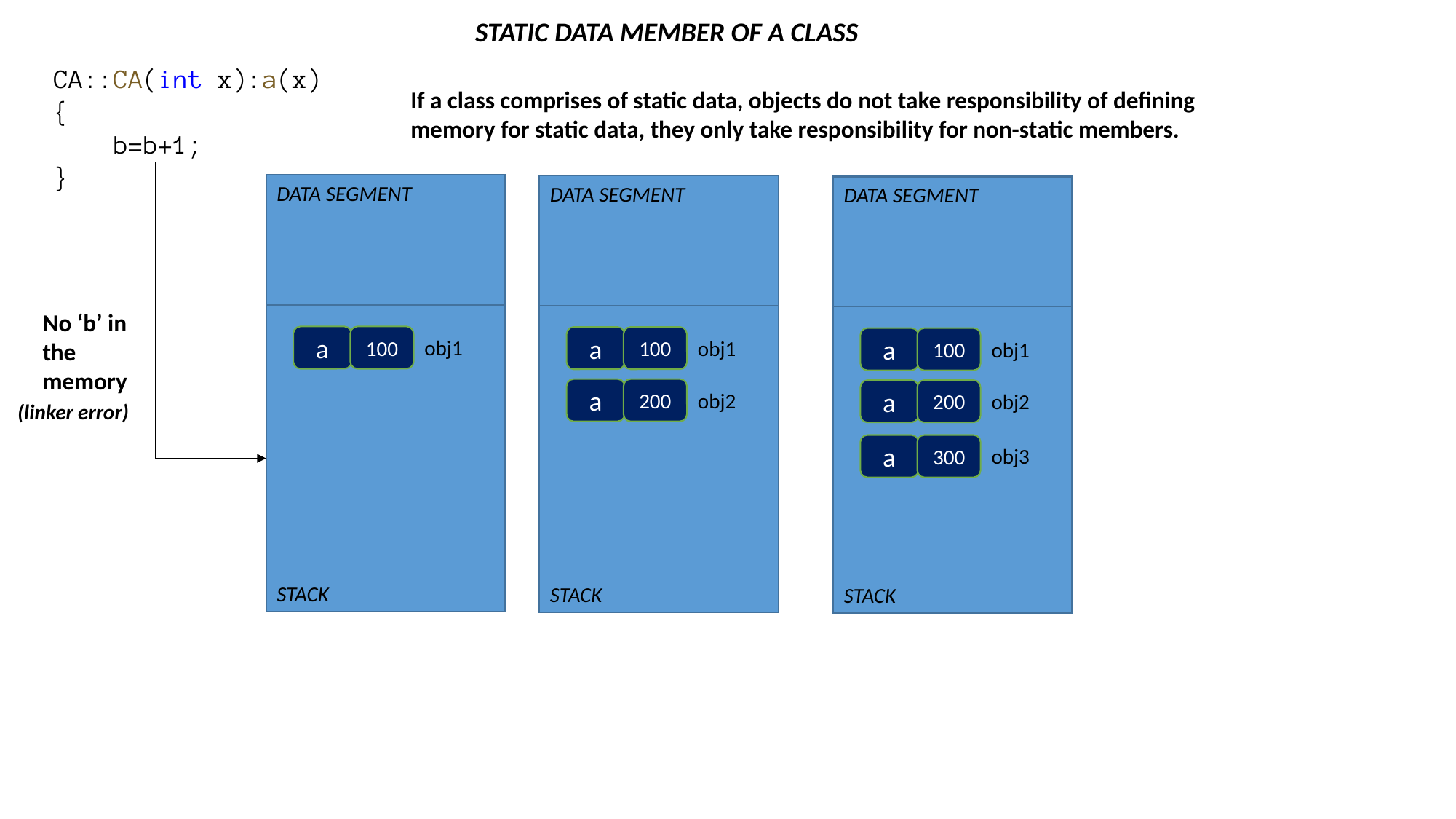

STATIC DATA MEMBER OF A CLASS
CA::CA(int x):a(x)
{
    b=b+1;
}
If a class comprises of static data, objects do not take responsibility of defining memory for static data, they only take responsibility for non-static members.

DATA SEGMENT

DATA SEGMENT

DATA SEGMENT
No ‘b’ in the memory

100
a
100
a
100
a
obj1
obj1
obj1
200
a
200
a
obj2
obj2
(linker error)
300
a
obj3
STACK
STACK
STACK